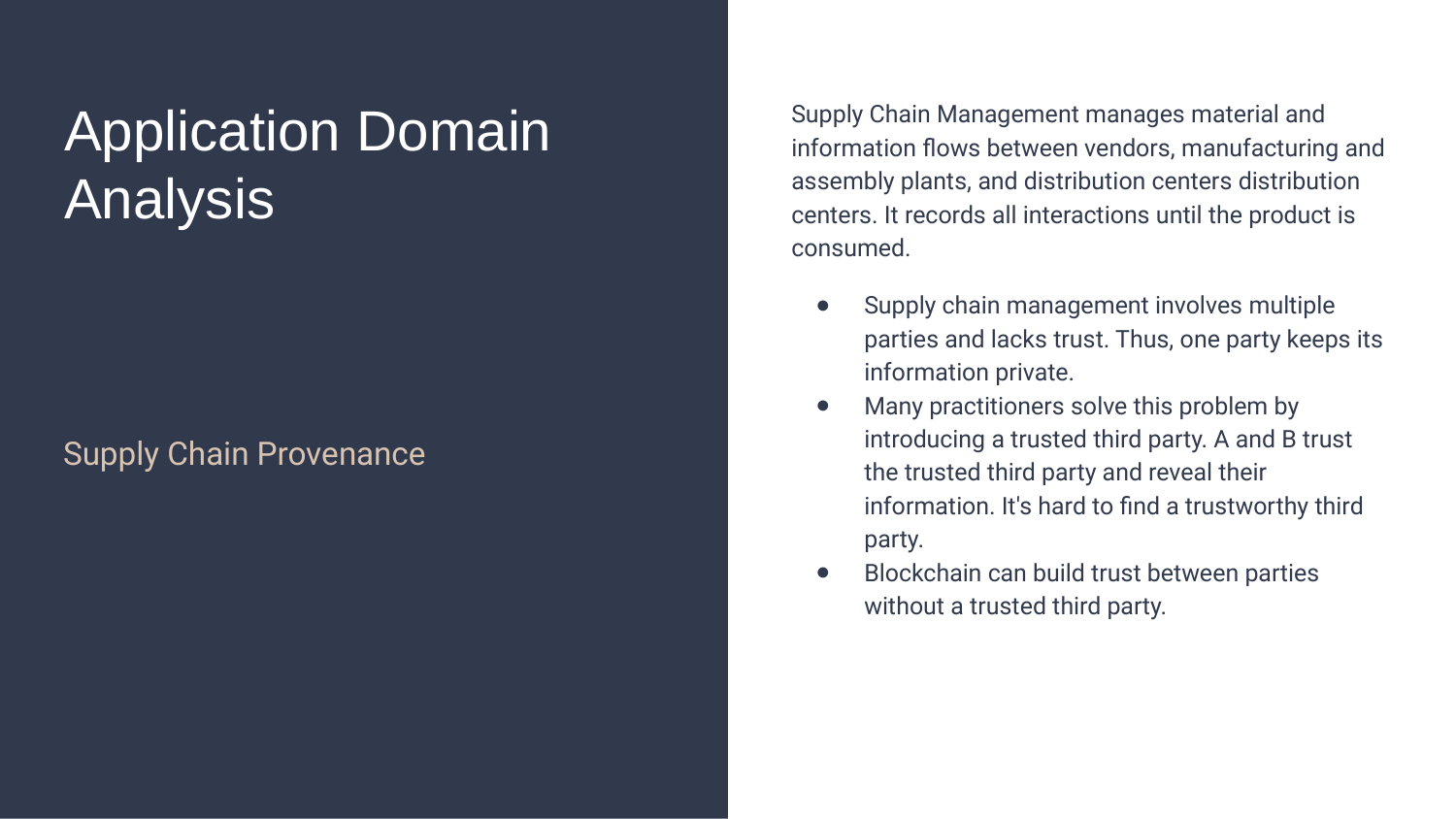

# Application Domain Analysis
Supply Chain Management manages material and information flows between vendors, manufacturing and assembly plants, and distribution centers distribution centers. It records all interactions until the product is consumed.
Supply chain management involves multiple parties and lacks trust. Thus, one party keeps its information private.
Many practitioners solve this problem by introducing a trusted third party. A and B trust the trusted third party and reveal their information. It's hard to find a trustworthy third party.
Blockchain can build trust between parties without a trusted third party.
Supply Chain Provenance